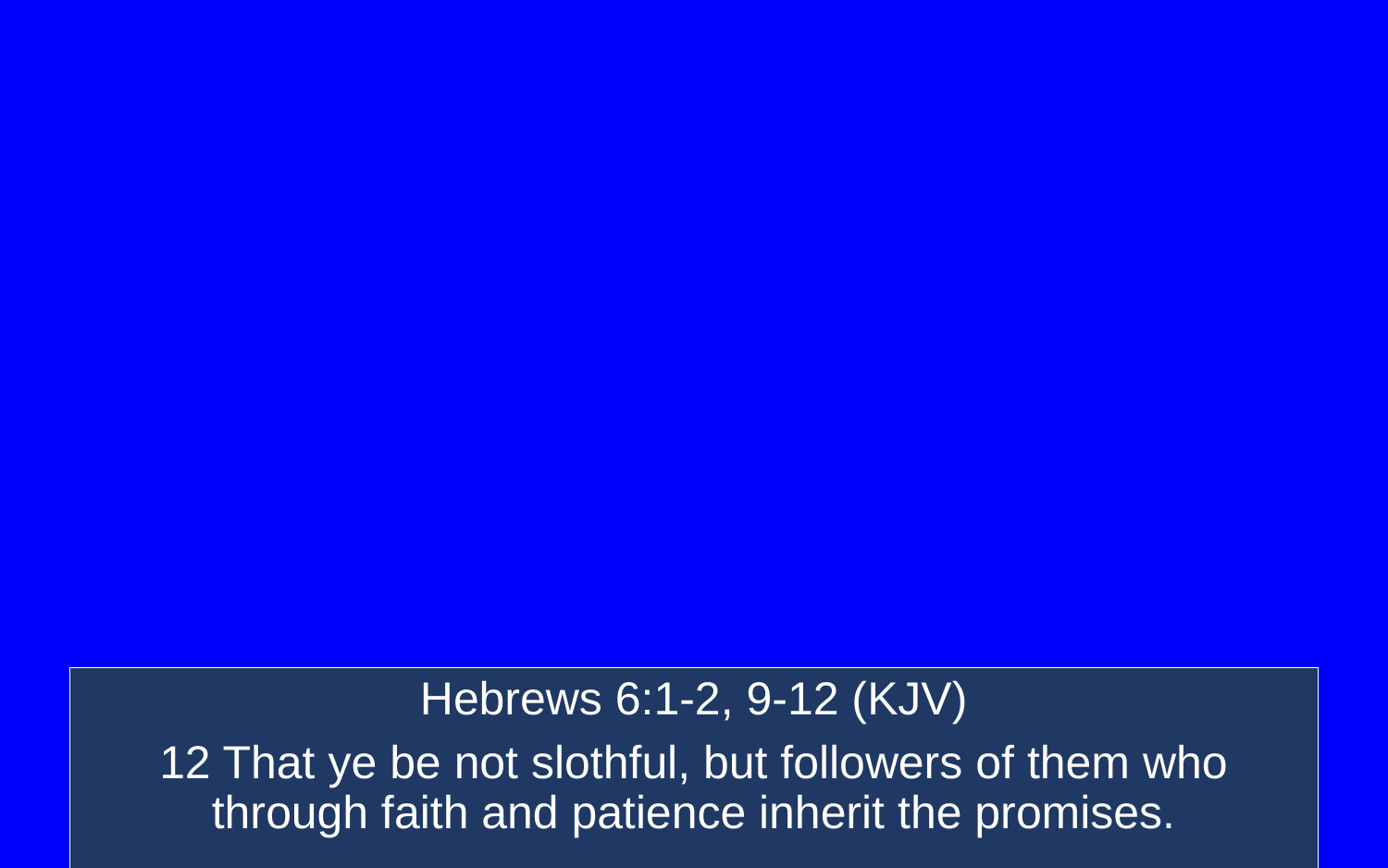

Hebrews 6:1-2, 9-12 (KJV)
12 That ye be not slothful, but followers of them who through faith and patience inherit the promises.